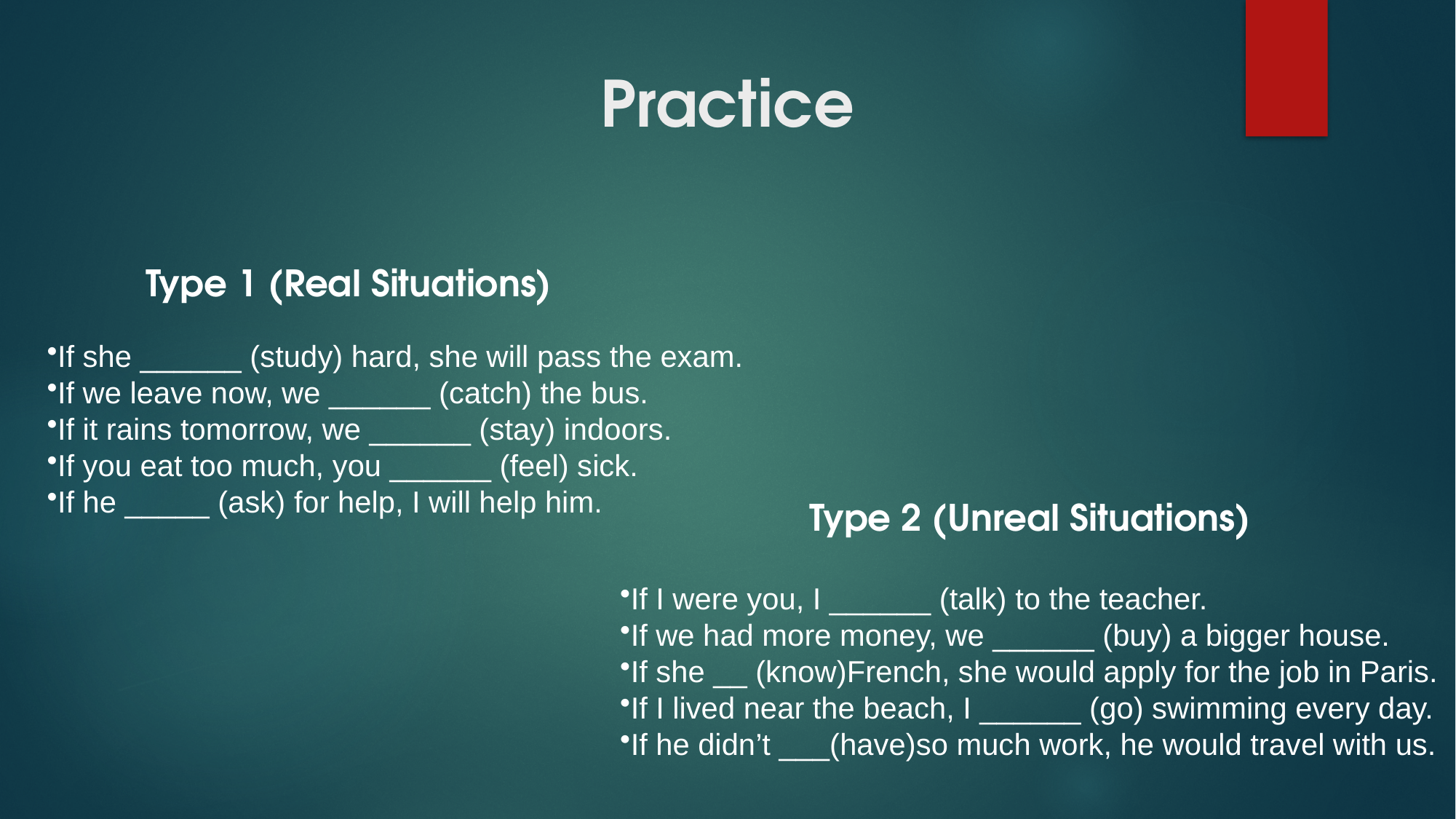

# Practice
Type 1 (Real Situations)

If she ______ (study) hard, she will pass the exam.
If we leave now, we ______ (catch) the bus.
If it rains tomorrow, we ______ (stay) indoors.
If you eat too much, you ______ (feel) sick.
If he _____ (ask) for help, I will help him.
Type 2 (Unreal Situations)

If I were you, I ______ (talk) to the teacher.
If we had more money, we ______ (buy) a bigger house.
If she __ (know)French, she would apply for the job in Paris.
If I lived near the beach, I ______ (go) swimming every day.
If he didn’t ___(have)so much work, he would travel with us.